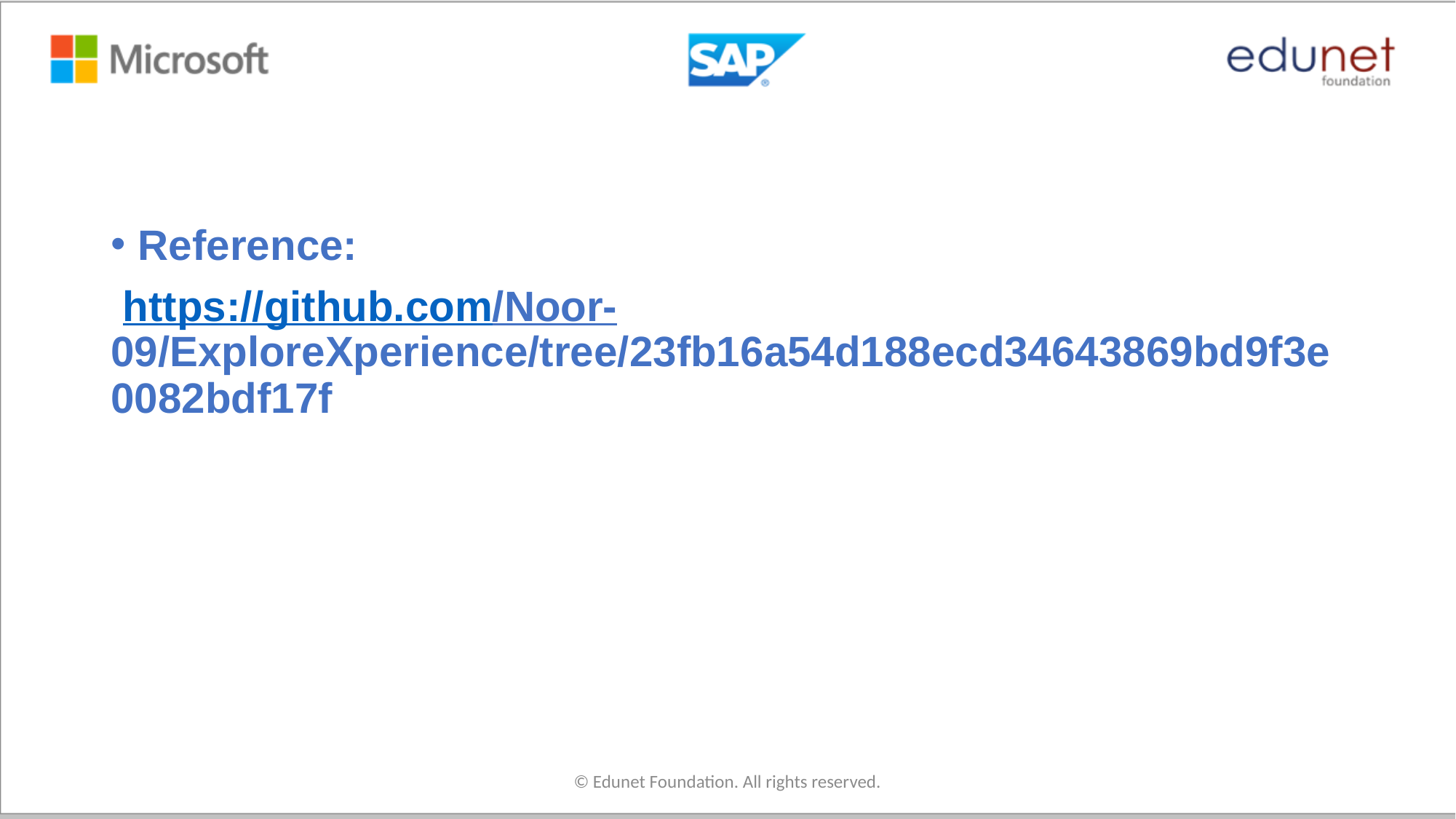

#
Reference:
 https://github.com/Noor-  09/ExploreXperience/tree/23fb16a54d188ecd34643869bd9f3e0082bdf17f

© Edunet Foundation. All rights reserved.